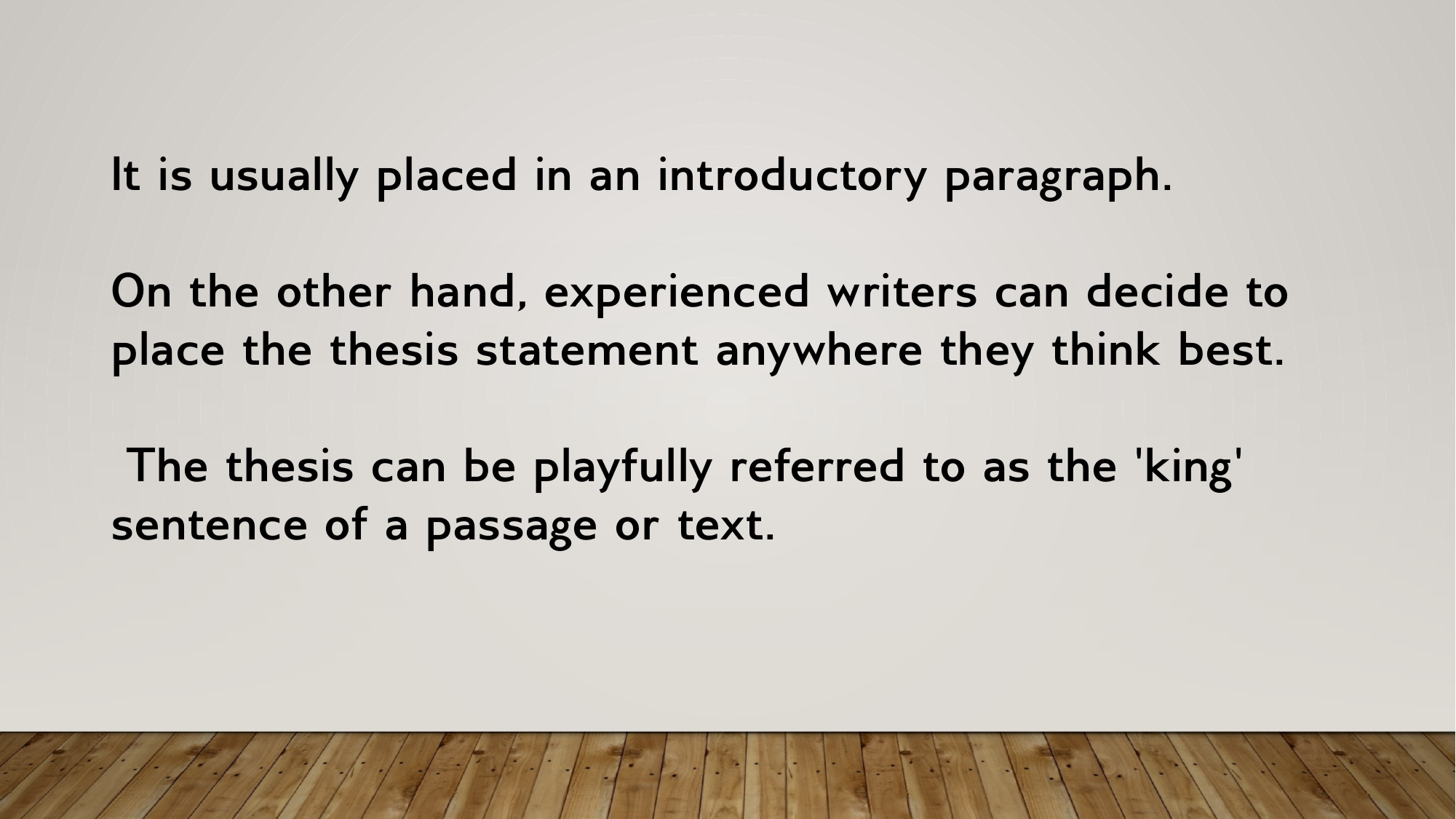

It is usually placed in an introductory paragraph.

On the other hand, experienced writers can decide to place the thesis statement anywhere they think best.

 The thesis can be playfully referred to as the 'king' sentence of a passage or text.